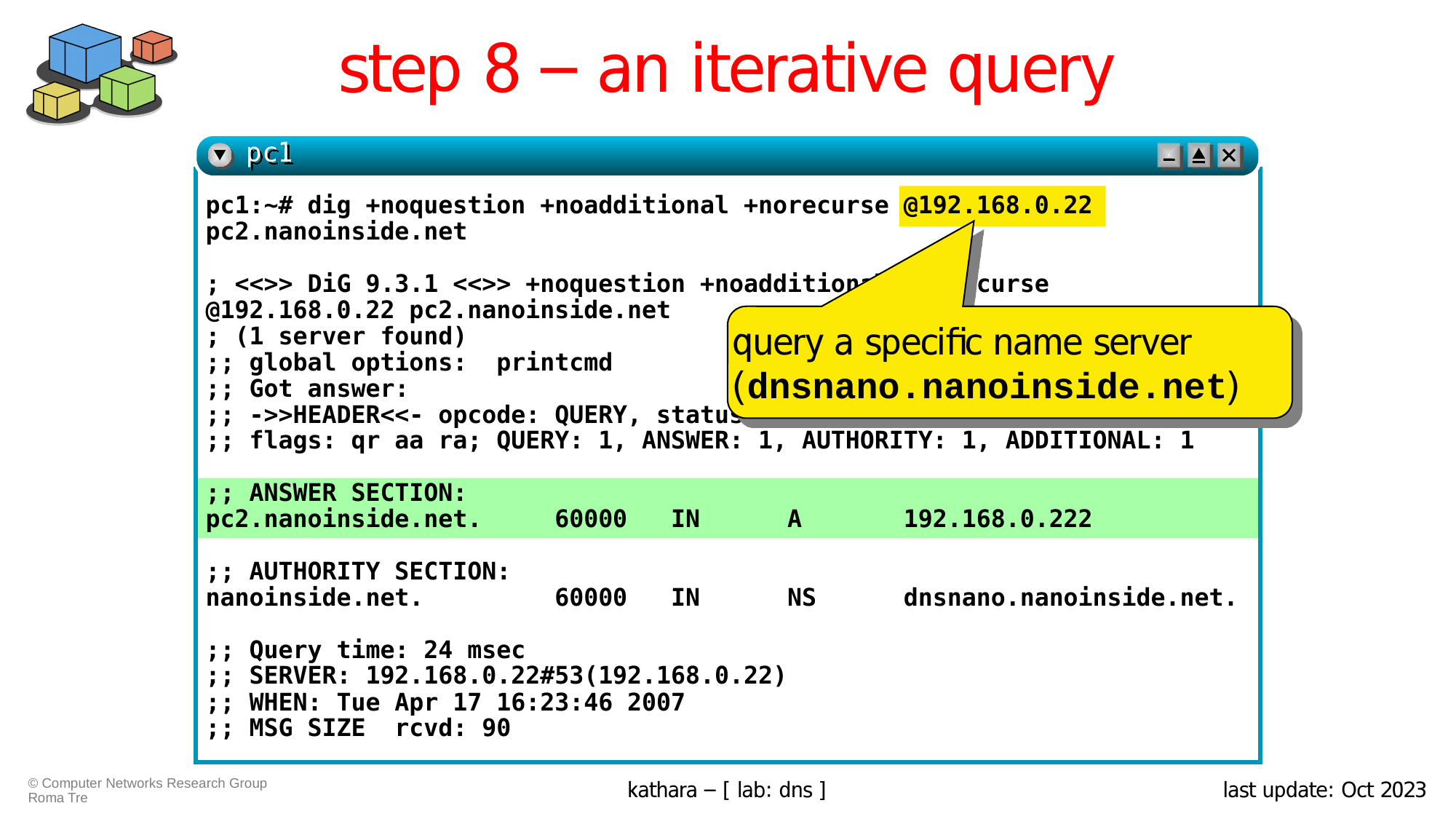

# step 8 – an iterative query

pc1

pc1:~# dig +noquestion +noadditional +norecurse @192.168.0.22 pc2.nanoinside.net

; <<>> DiG 9.3.1 <<>> +noquestion +noadditional +norecurse @192.168.0.22 pc2.nanoinside.net
; (1 server found)
;; global options:  printcmd
;; Got answer:
;; ->>HEADER<<- opcode: QUERY, status: NOERROR, id: 55152
;; flags: qr aa ra; QUERY: 1, ANSWER: 1, AUTHORITY: 1, ADDITIONAL: 1

;; ANSWER SECTION:
pc2.nanoinside.net.     60000   IN      A       192.168.0.222

;; AUTHORITY SECTION:
nanoinside.net.         60000   IN      NS      dnsnano.nanoinside.net.

;; Query time: 24 msec
;; SERVER: 192.168.0.22#53(192.168.0.22)
;; WHEN: Tue Apr 17 16:23:46 2007
;; MSG SIZE  rcvd: 90
query a specific name server (dnsnano.nanoinside.net)

kathara – [ lab: dns ]
last update: Oct 2023